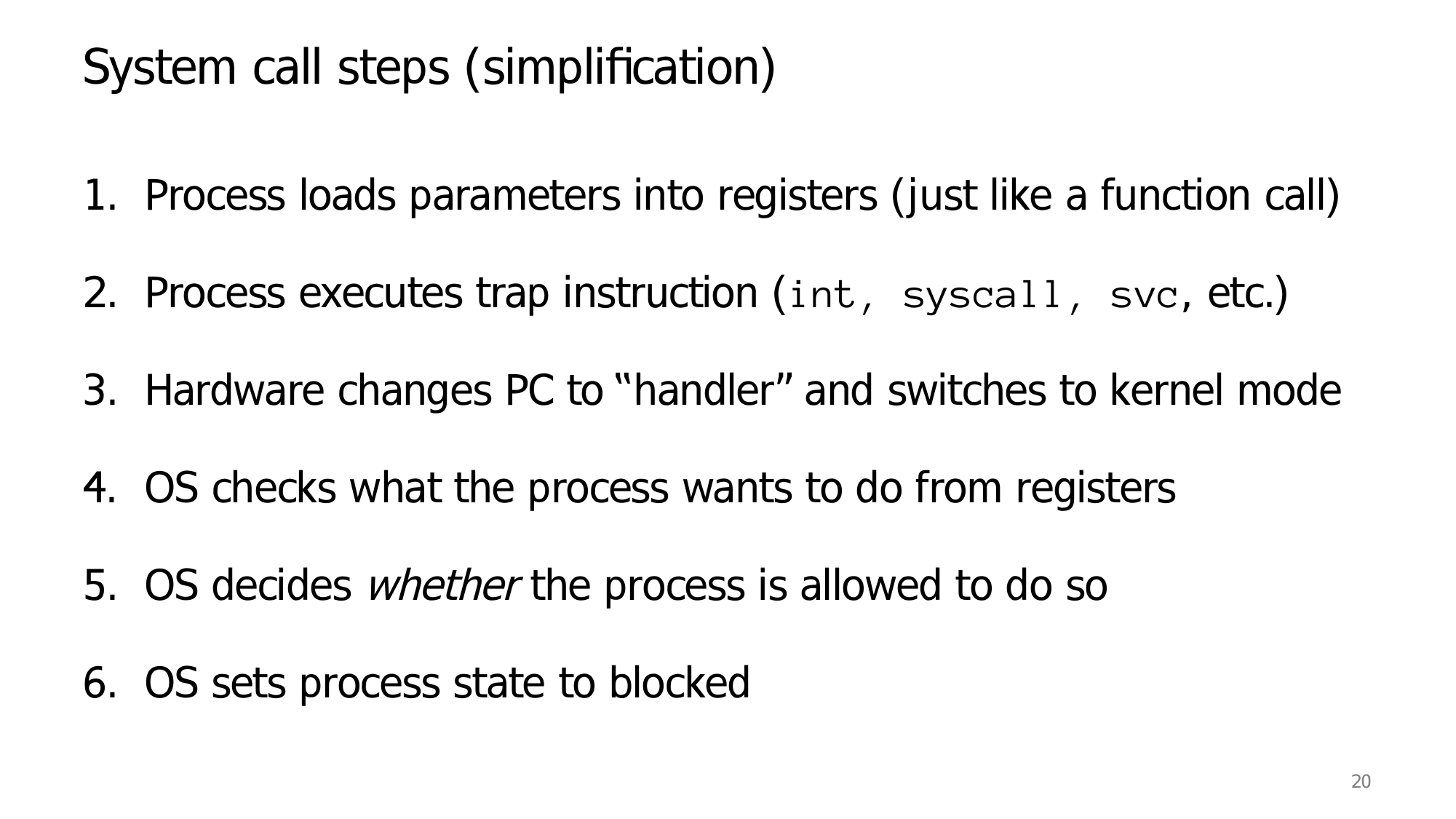

# System call steps (simplification)
Process loads parameters into registers (just like a function call)
Process executes trap instruction (int, syscall, svc, etc.)
Hardware changes PC to “handler” and switches to kernel mode
OS checks what the process wants to do from registers
OS decides whether the process is allowed to do so
OS sets process state to blocked

20